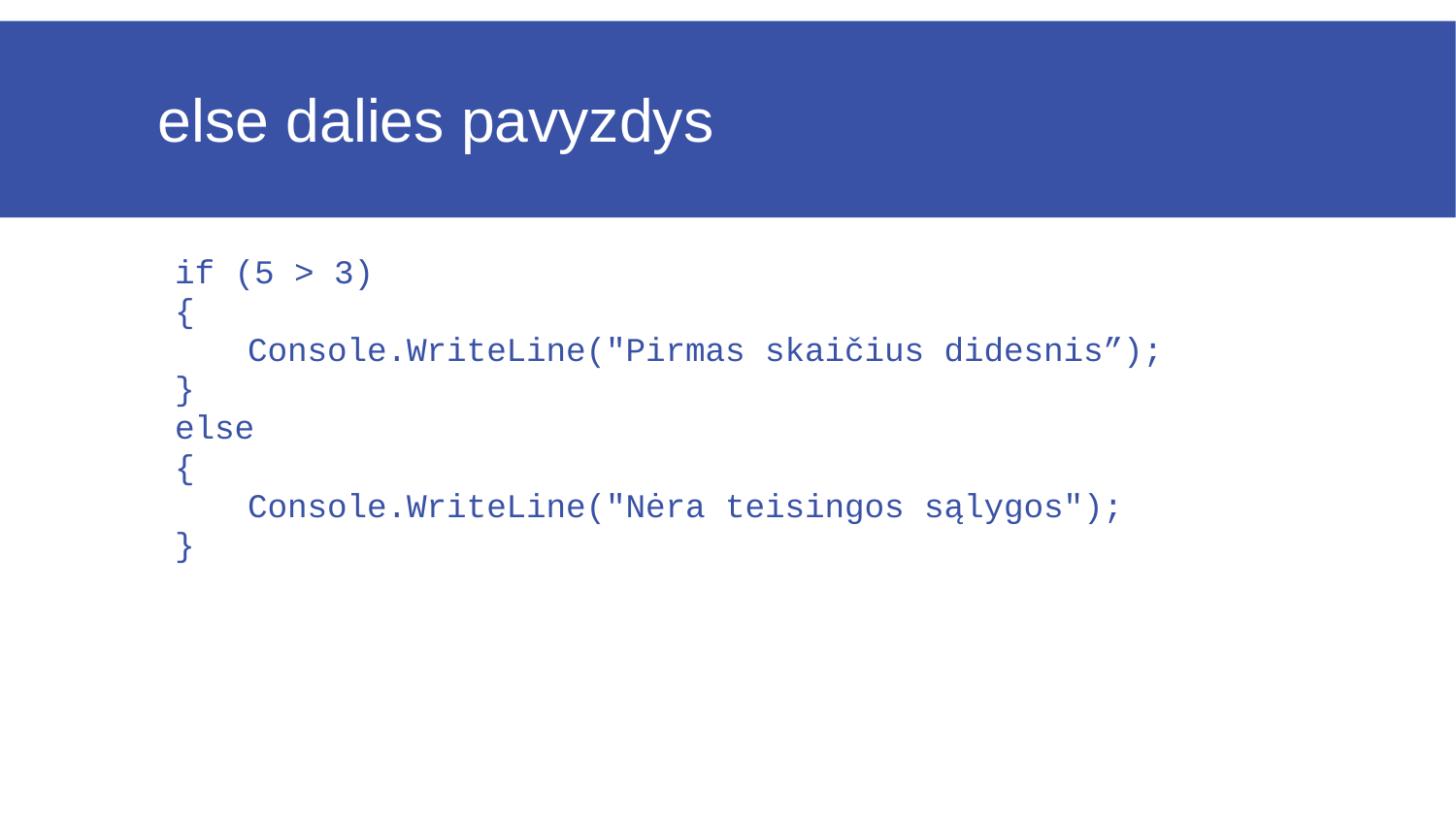

# else dalies pavyzdys
if (5 > 3)
{
Console.WriteLine("Pirmas skaičius didesnis”);
}
else
{
Console.WriteLine("Nėra teisingos sąlygos");
}